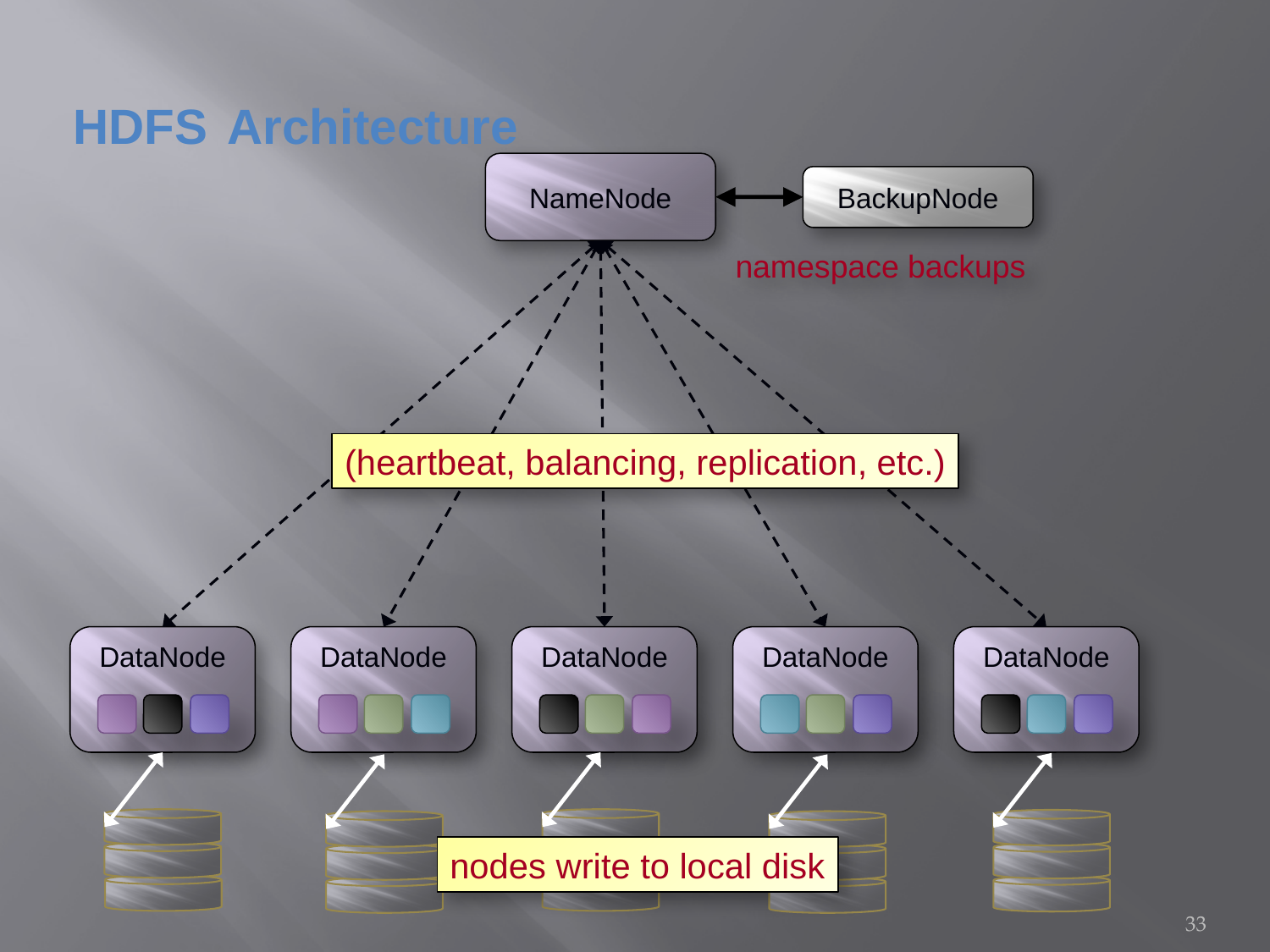

# HDFS Architecture
NameNode
BackupNode
namespace backups
(heartbeat, balancing, replication, etc.)
DataNode

DataNode

DataNode

DataNode

DataNode

nodes write to local disk
33